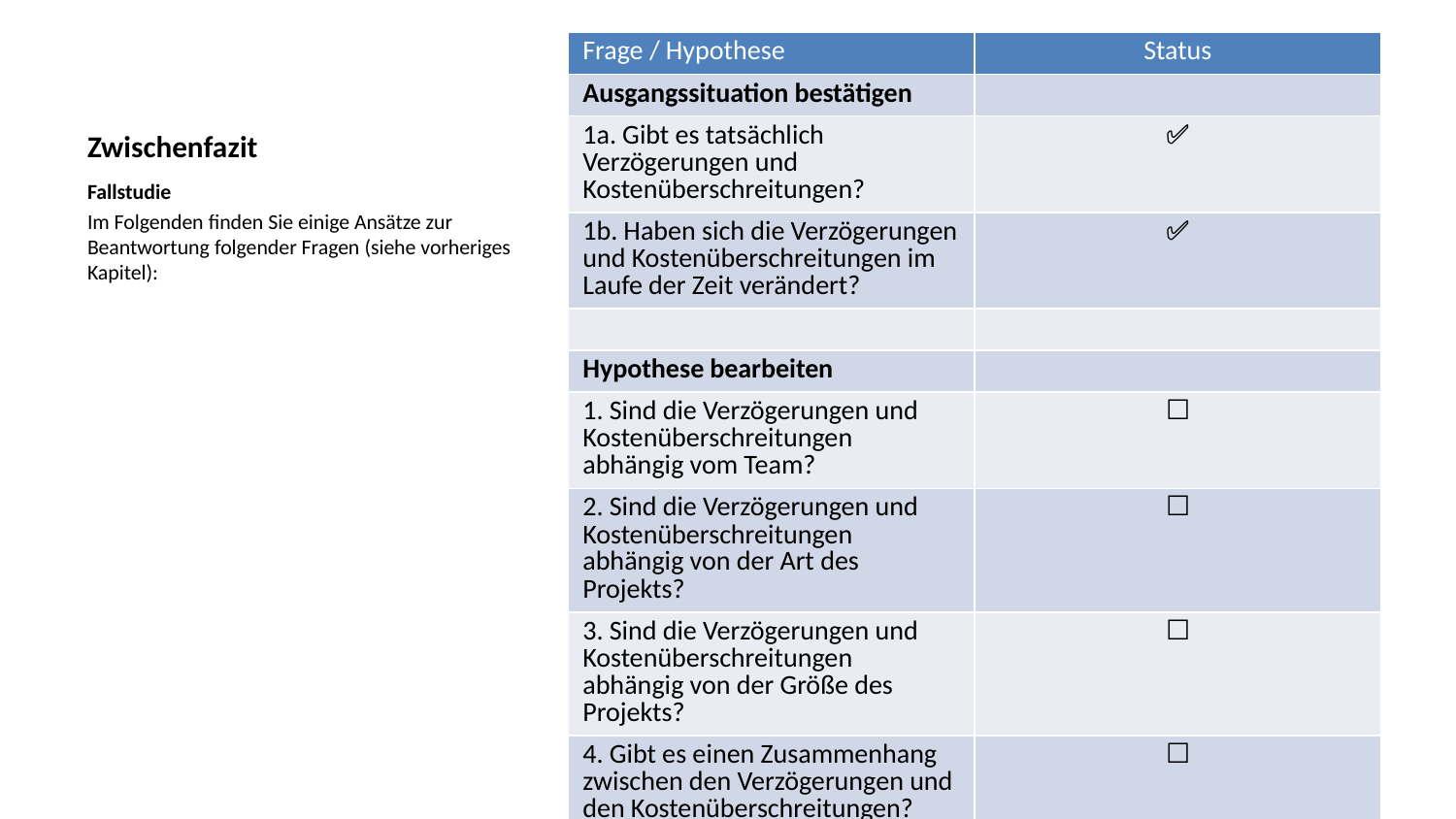

| Frage / Hypothese | Status |
| --- | --- |
| Ausgangssituation bestätigen |  |
| 1a. Gibt es tatsächlich Verzögerungen und Kostenüberschreitungen? | ✅ |
| 1b. Haben sich die Verzögerungen und Kostenüberschreitungen im Laufe der Zeit verändert? | ✅ |
|  |  |
| Hypothese bearbeiten |  |
| 1. Sind die Verzögerungen und Kostenüberschreitungen abhängig vom Team? | ☐ |
| 2. Sind die Verzögerungen und Kostenüberschreitungen abhängig von der Art des Projekts? | ☐ |
| 3. Sind die Verzögerungen und Kostenüberschreitungen abhängig von der Größe des Projekts? | ☐ |
| 4. Gibt es einen Zusammenhang zwischen den Verzögerungen und den Kostenüberschreitungen? | ☐ |
# Zwischenfazit
Fallstudie
Im Folgenden finden Sie einige Ansätze zur Beantwortung folgender Fragen (siehe vorheriges Kapitel):